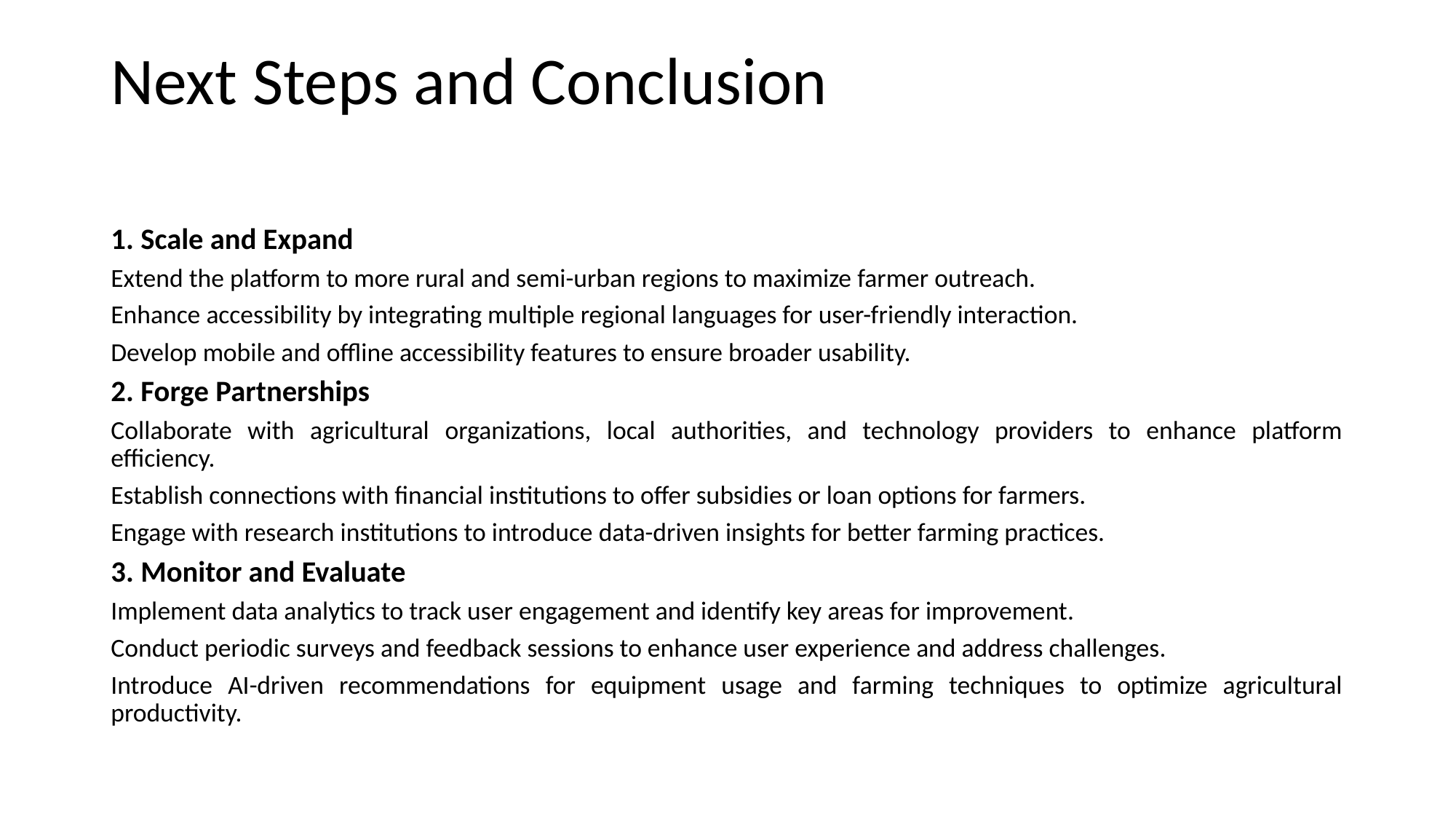

# Next Steps and Conclusion
1. Scale and Expand
Extend the platform to more rural and semi-urban regions to maximize farmer outreach.
Enhance accessibility by integrating multiple regional languages for user-friendly interaction.
Develop mobile and offline accessibility features to ensure broader usability.
2. Forge Partnerships
Collaborate with agricultural organizations, local authorities, and technology providers to enhance platform efficiency.
Establish connections with financial institutions to offer subsidies or loan options for farmers.
Engage with research institutions to introduce data-driven insights for better farming practices.
3. Monitor and Evaluate
Implement data analytics to track user engagement and identify key areas for improvement.
Conduct periodic surveys and feedback sessions to enhance user experience and address challenges.
Introduce AI-driven recommendations for equipment usage and farming techniques to optimize agricultural productivity.